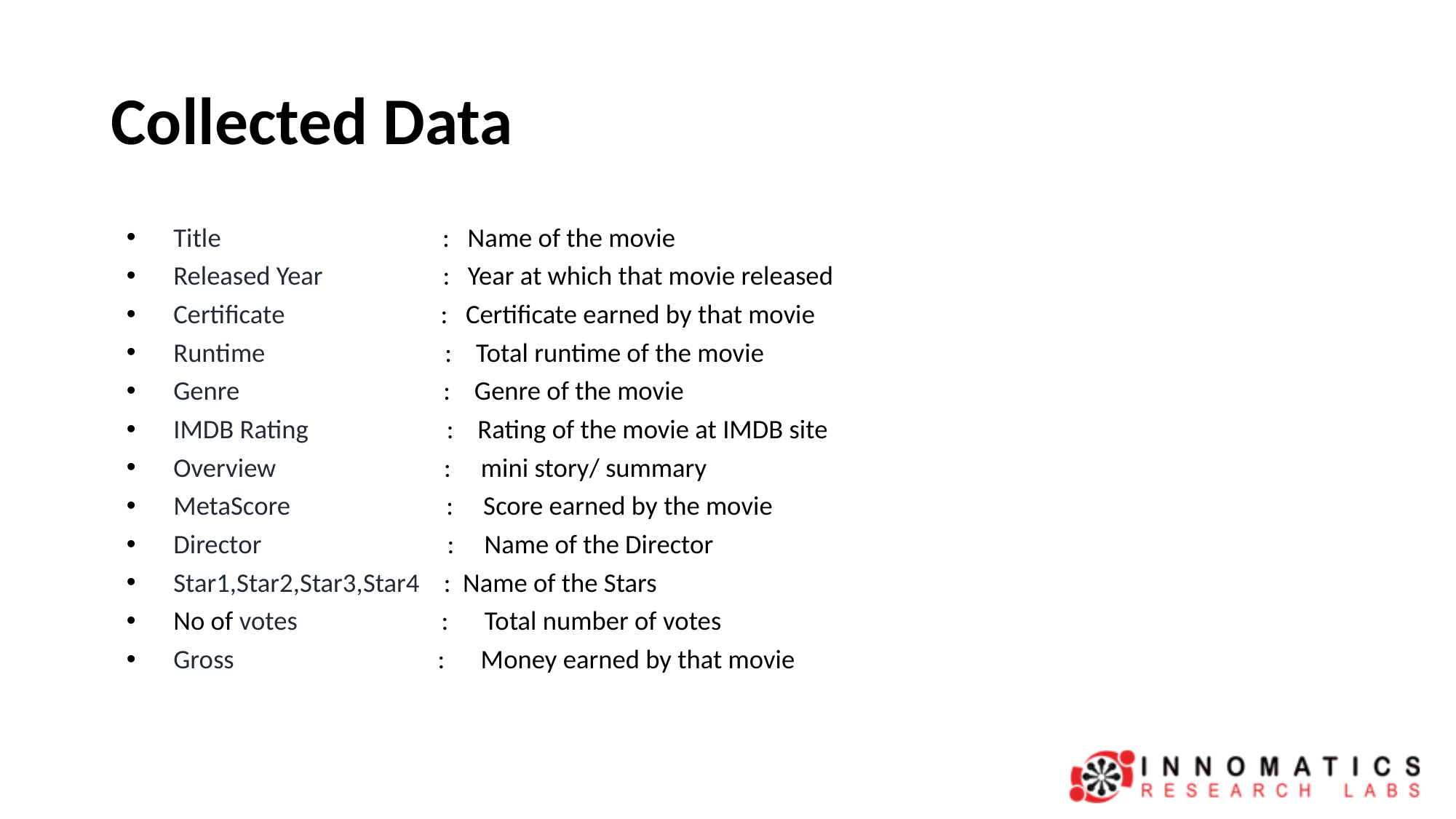

# Collected Data
Title                                     :   Name of the movie
Released Year                    :   Year at which that movie released
Certificate                          :   Certificate earned by that movie
Runtime                              :    Total runtime of the movie
Genre                                  :    Genre of the movie
IMDB Rating                       :    Rating of the movie at IMDB site
Overview                            :     mini story/ summary
MetaScore                          :     Score earned by the movie
Director                               :     Name of the Director
Star1,Star2,Star3,Star4    :  Name of the Stars
No of votes                        :      Total number of votes
Gross                                  :      Money earned by that movie